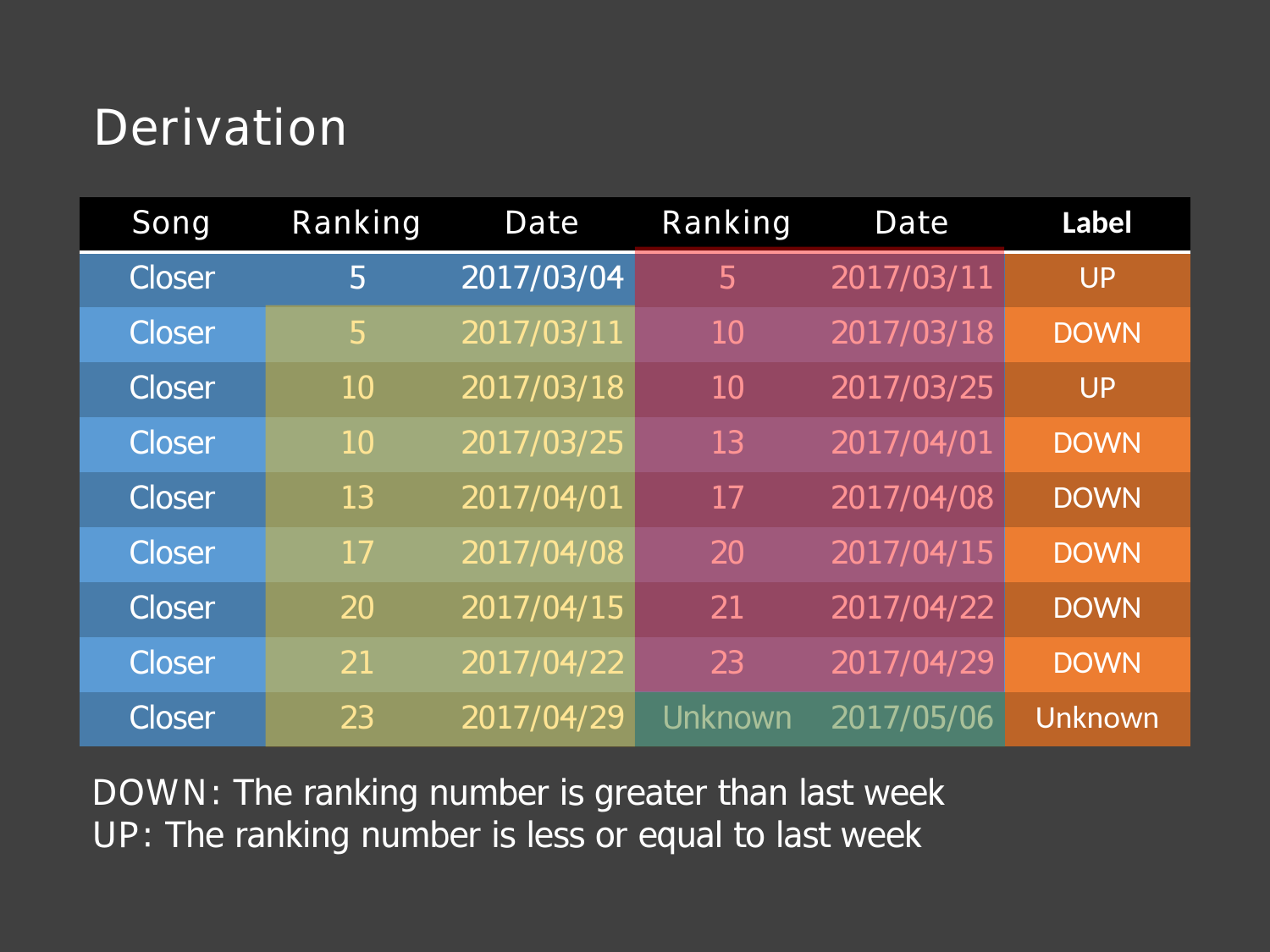

Derivation
| Song | Ranking | Date |
| --- | --- | --- |
| Closer | 5 | 2017/03/04 |
| Closer | 5 | 2017/03/11 |
| Closer | 10 | 2017/03/18 |
| Closer | 10 | 2017/03/25 |
| Closer | 13 | 2017/04/01 |
| Closer | 17 | 2017/04/08 |
| Closer | 20 | 2017/04/15 |
| Closer | 21 | 2017/04/22 |
| Closer | 23 | 2017/04/29 |
| Ranking | Date |
| --- | --- |
| 5 | 2017/03/11 |
| 10 | 2017/03/18 |
| 10 | 2017/03/25 |
| 13 | 2017/04/01 |
| 17 | 2017/04/08 |
| 20 | 2017/04/15 |
| 21 | 2017/04/22 |
| 23 | 2017/04/29 |
| Unknown | 2017/05/06 |
| Label |
| --- |
| UP |
| DOWN |
| UP |
| DOWN |
| DOWN |
| DOWN |
| DOWN |
| DOWN |
| Unknown |

DOWN: The ranking number is greater than last week
UP: The ranking number is less or equal to last week